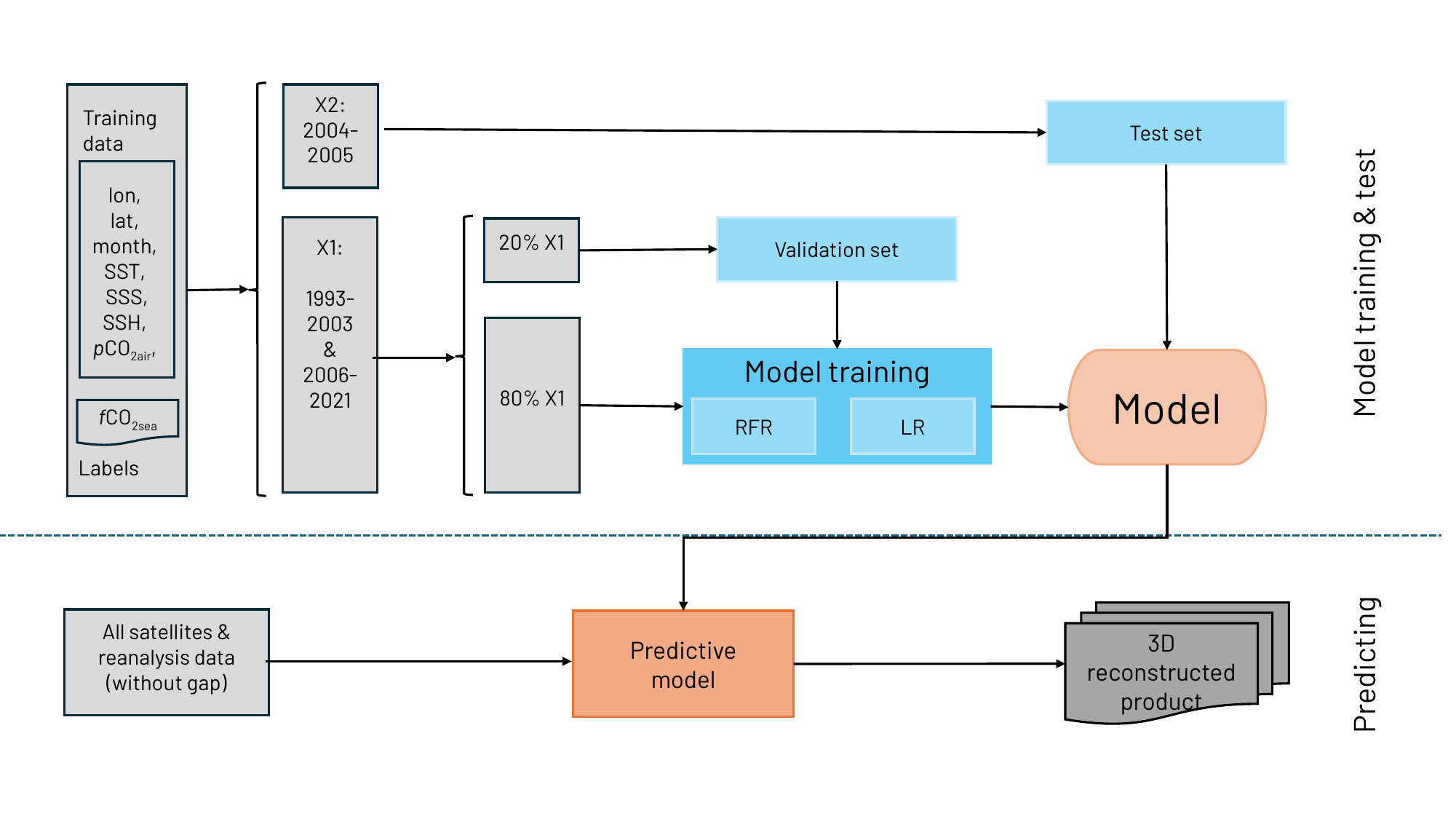

X2:
2004-
2005
Training
data
Test set

lon,
lat,
month,
SST,
SSS,
SSH,
pCO2air,

X1:

1993-2003
&
2006-2021

Validation set

20% X1
Model training & test

80% X1
Model training

LR
RFR
Model
fCO2sea
Labels
3D reconstructed product

All satellites & reanalysis data (without gap)
Predictive
model
Predicting